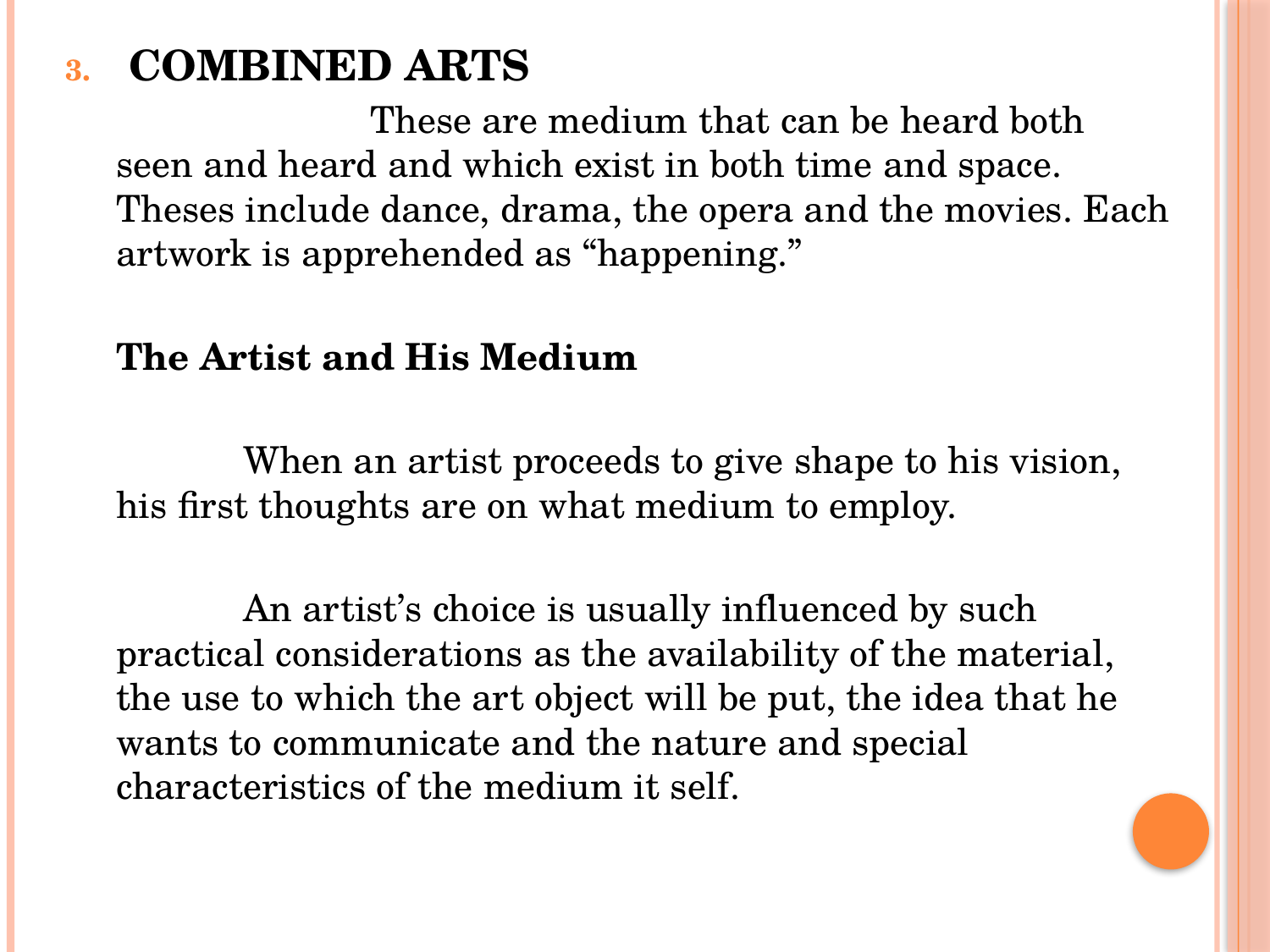

COMBINED ARTS
		These are medium that can be heard both seen and heard and which exist in both time and space. Theses include dance, drama, the opera and the movies. Each artwork is apprehended as “happening.”

The Artist and His Medium

	When an artist proceeds to give shape to his vision, his first thoughts are on what medium to employ.

	An artist’s choice is usually influenced by such practical considerations as the availability of the material, the use to which the art object will be put, the idea that he wants to communicate and the nature and special characteristics of the medium it self.